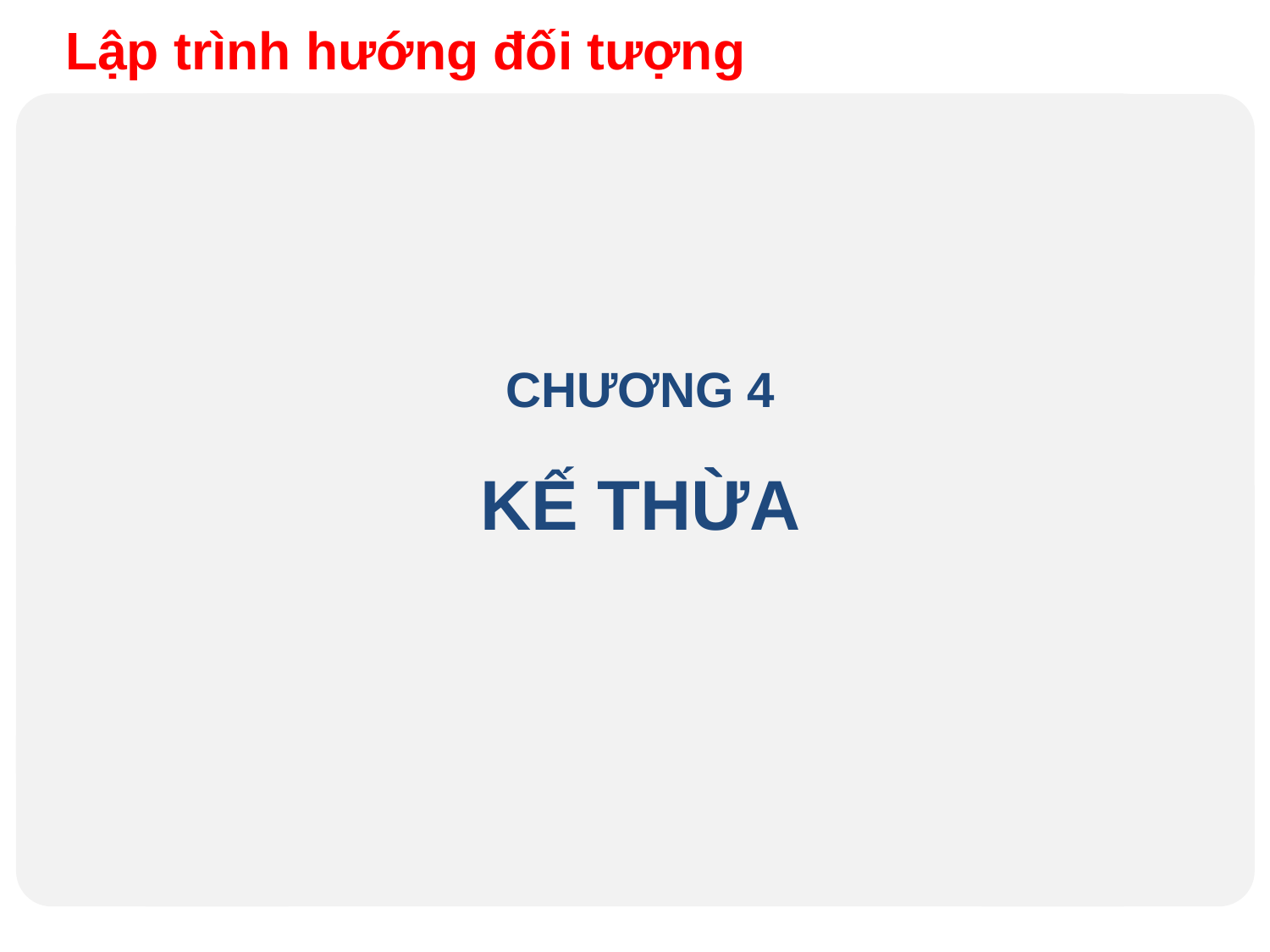

Lập trình hướng đối tượng

# CHƯƠNG 4 KẾ THỪA
Design by Minh An